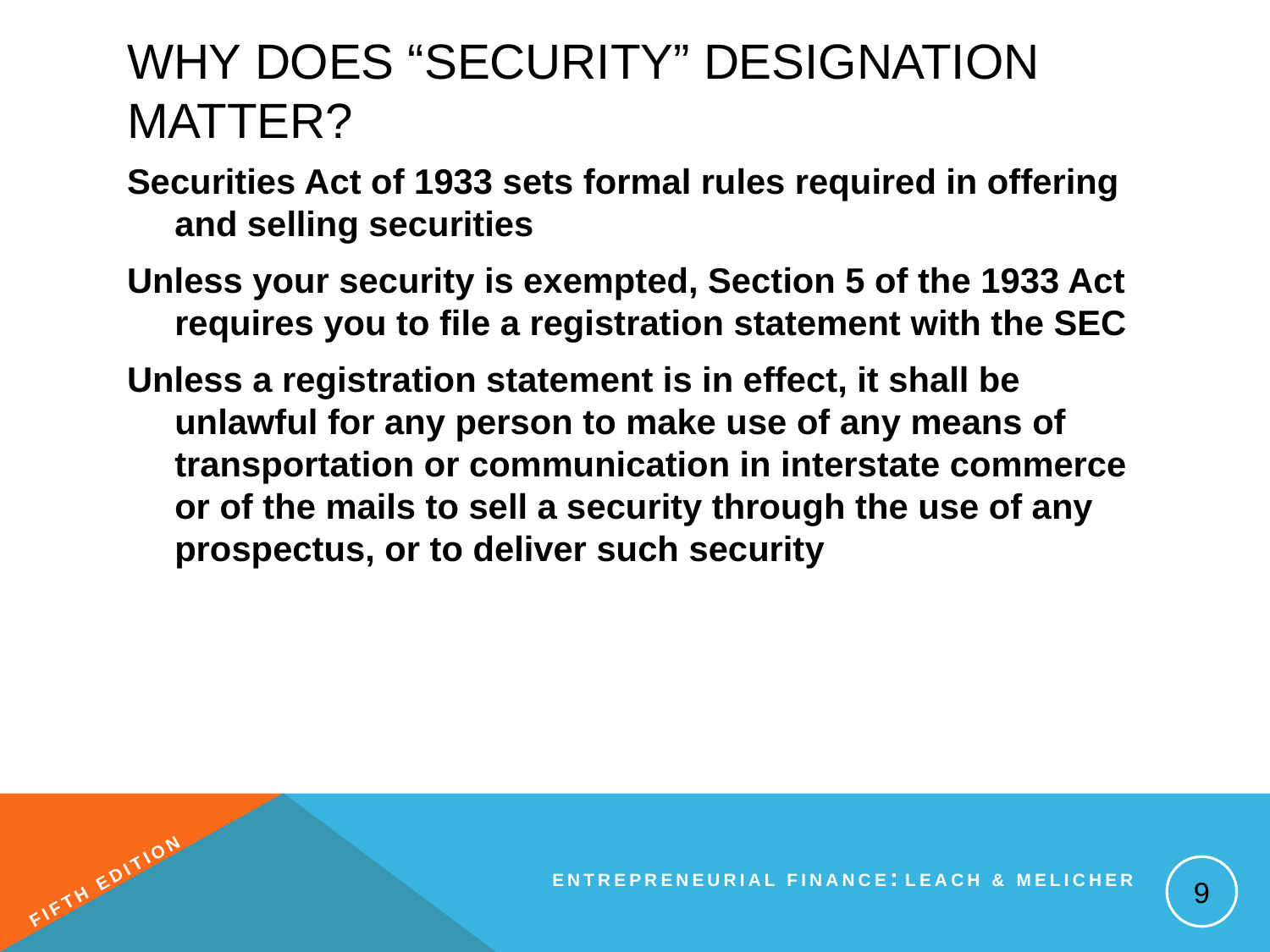

# Why Does “Security” Designation Matter?
Securities Act of 1933 sets formal rules required in offering and selling securities
Unless your security is exempted, Section 5 of the 1933 Act requires you to file a registration statement with the SEC
Unless a registration statement is in effect, it shall be unlawful for any person to make use of any means of transportation or communication in interstate commerce or of the mails to sell a security through the use of any prospectus, or to deliver such security
9